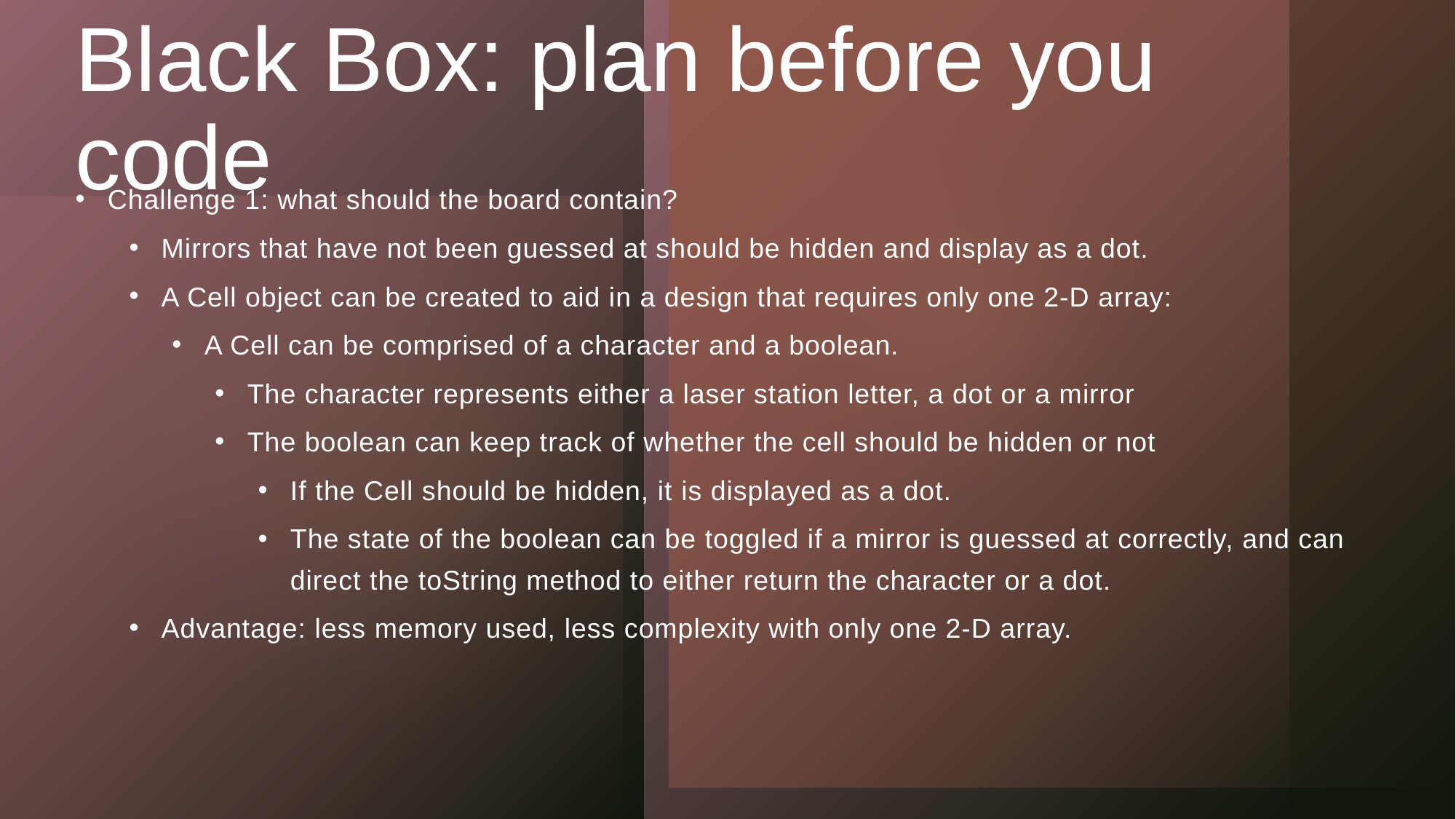

# Black Box: plan before you code
Challenge 1: what should the board contain?
Mirrors that have not been guessed at should be hidden and display as a dot.
A Cell object can be created to aid in a design that requires only one 2-D array:
A Cell can be comprised of a character and a boolean.
The character represents either a laser station letter, a dot or a mirror
The boolean can keep track of whether the cell should be hidden or not
If the Cell should be hidden, it is displayed as a dot.
The state of the boolean can be toggled if a mirror is guessed at correctly, and can direct the toString method to either return the character or a dot.
Advantage: less memory used, less complexity with only one 2-D array.